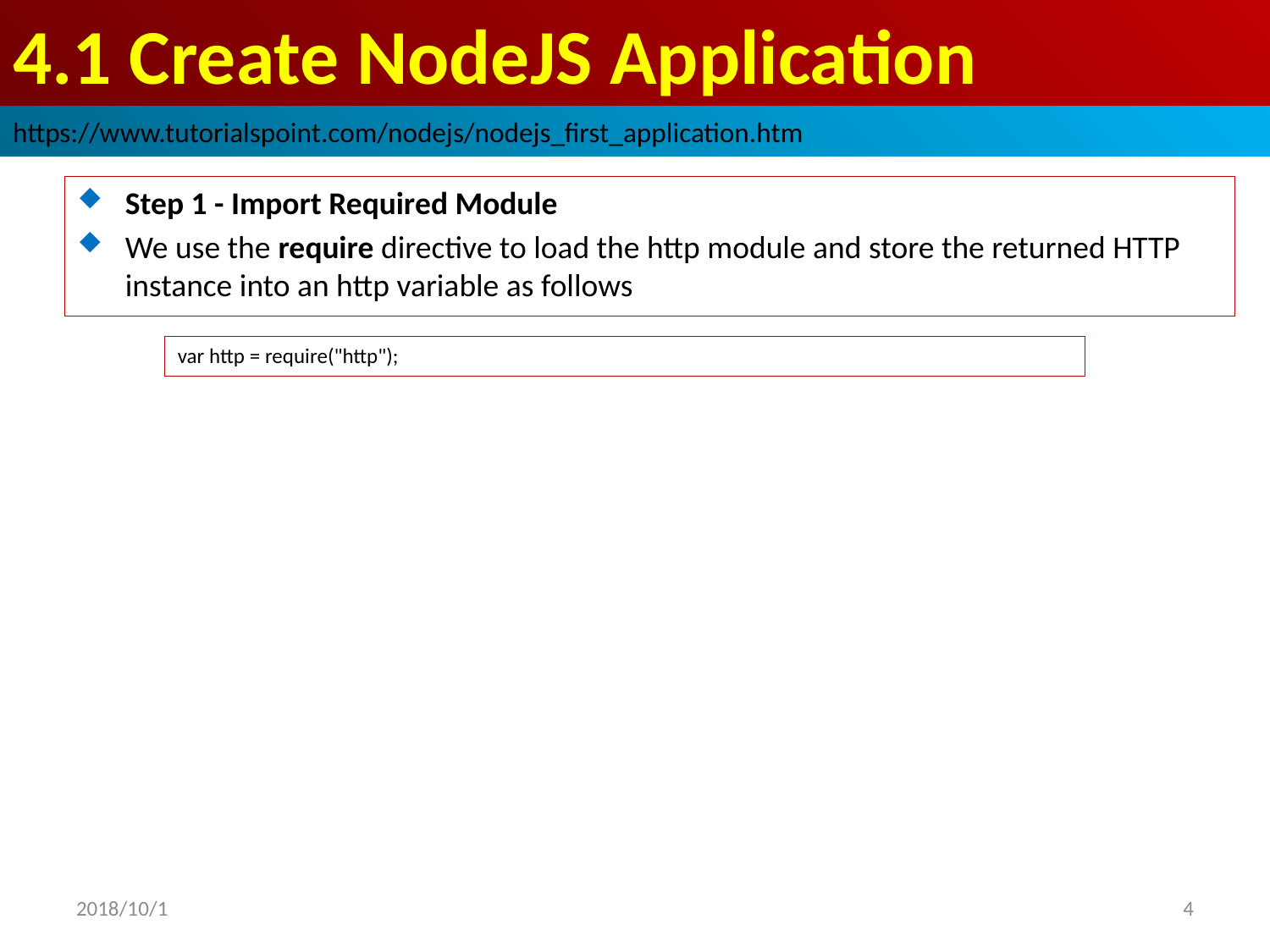

# 4.1 Create NodeJS Application
https://www.tutorialspoint.com/nodejs/nodejs_first_application.htm
Step 1 - Import Required Module
We use the require directive to load the http module and store the returned HTTP instance into an http variable as follows
var http = require("http");
2018/10/1
4